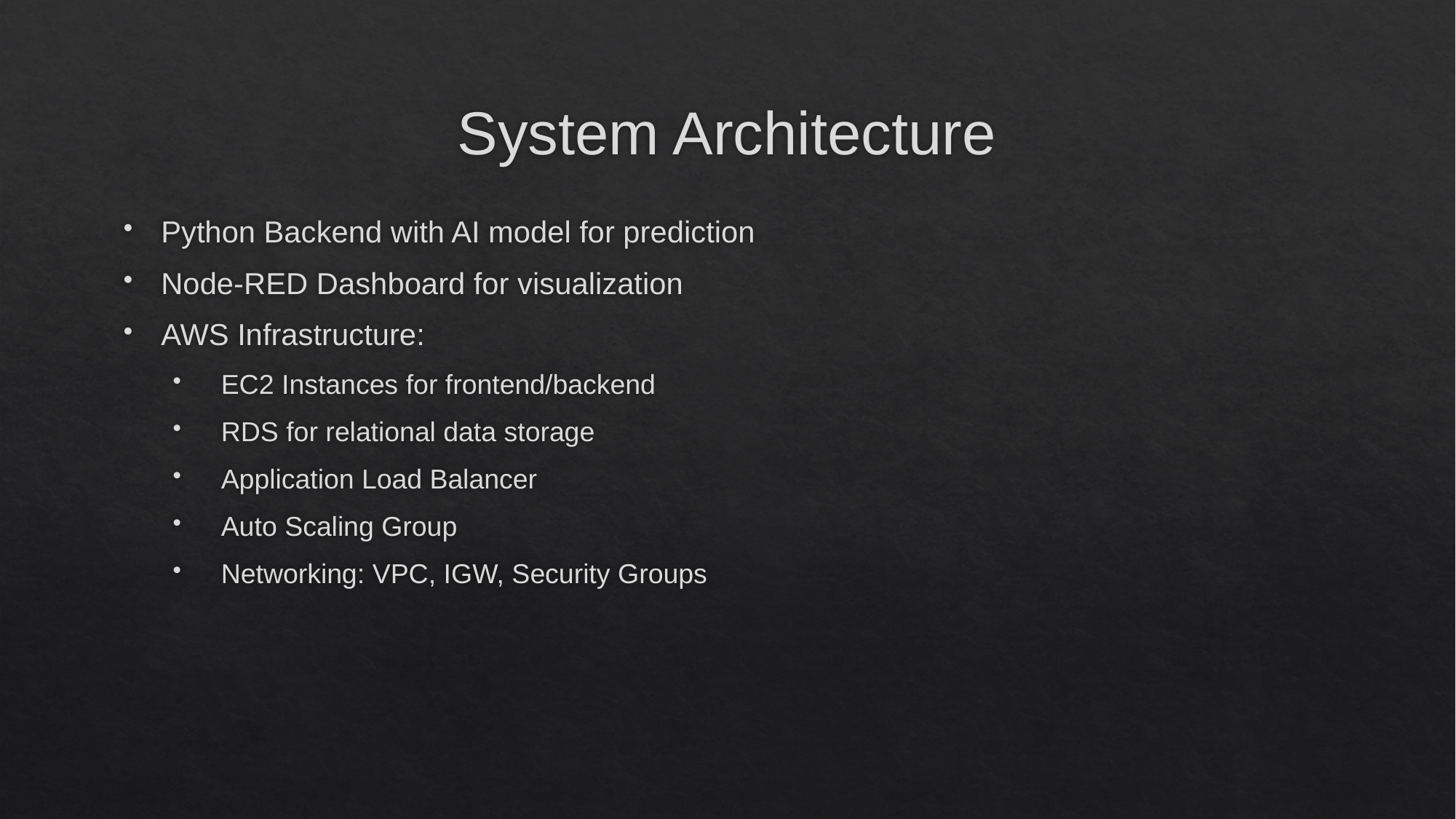

# System Architecture
Python Backend with AI model for prediction
Node-RED Dashboard for visualization
AWS Infrastructure:
  EC2 Instances for frontend/backend
  RDS for relational data storage
  Application Load Balancer
  Auto Scaling Group
  Networking: VPC, IGW, Security Groups